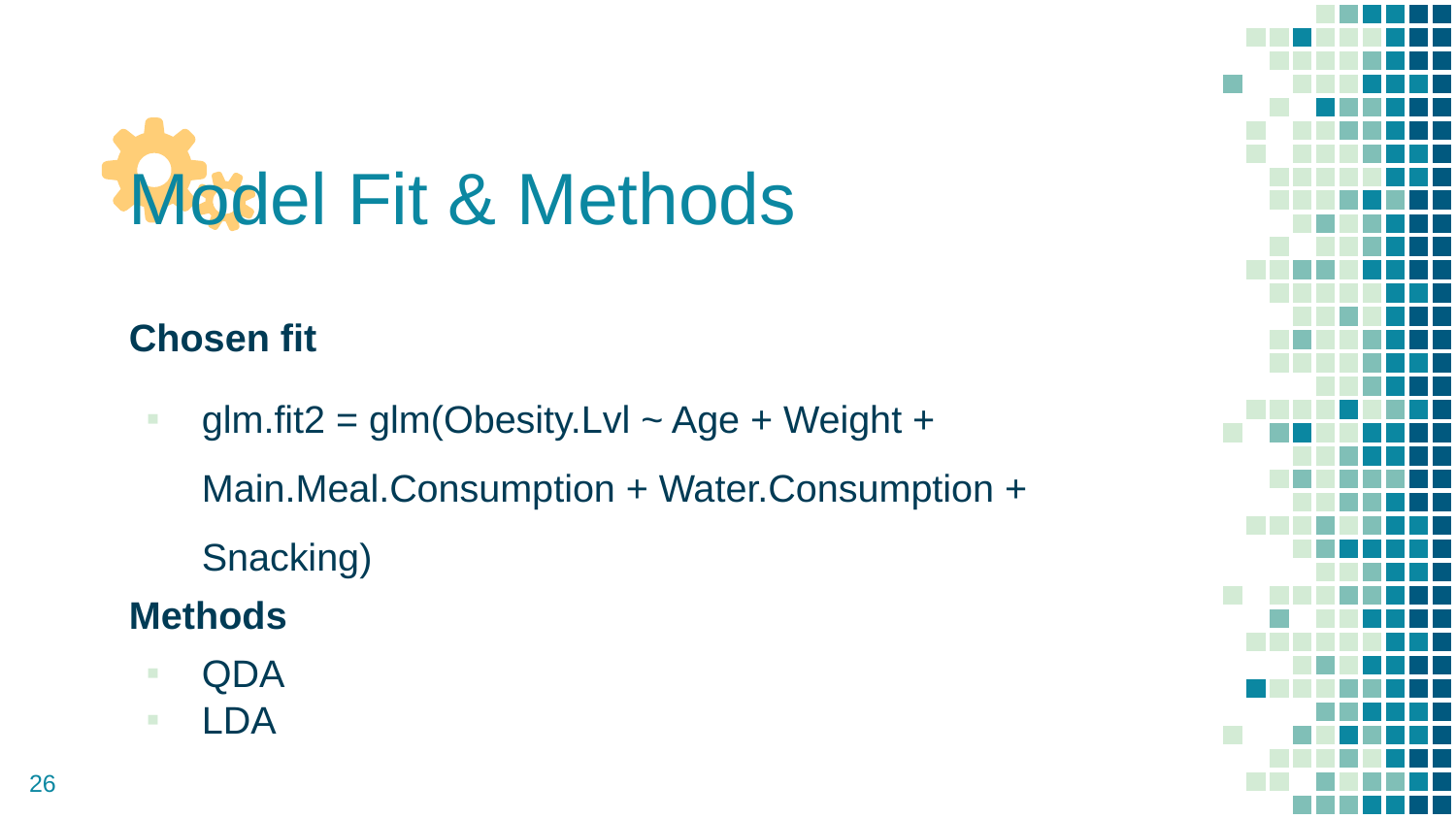

# Model Fit & Methods

Chosen fit
glm.fit2 = glm(Obesity.Lvl ~ Age + Weight + Main.Meal.Consumption + Water.Consumption + Snacking)
Methods
QDA
LDA

26